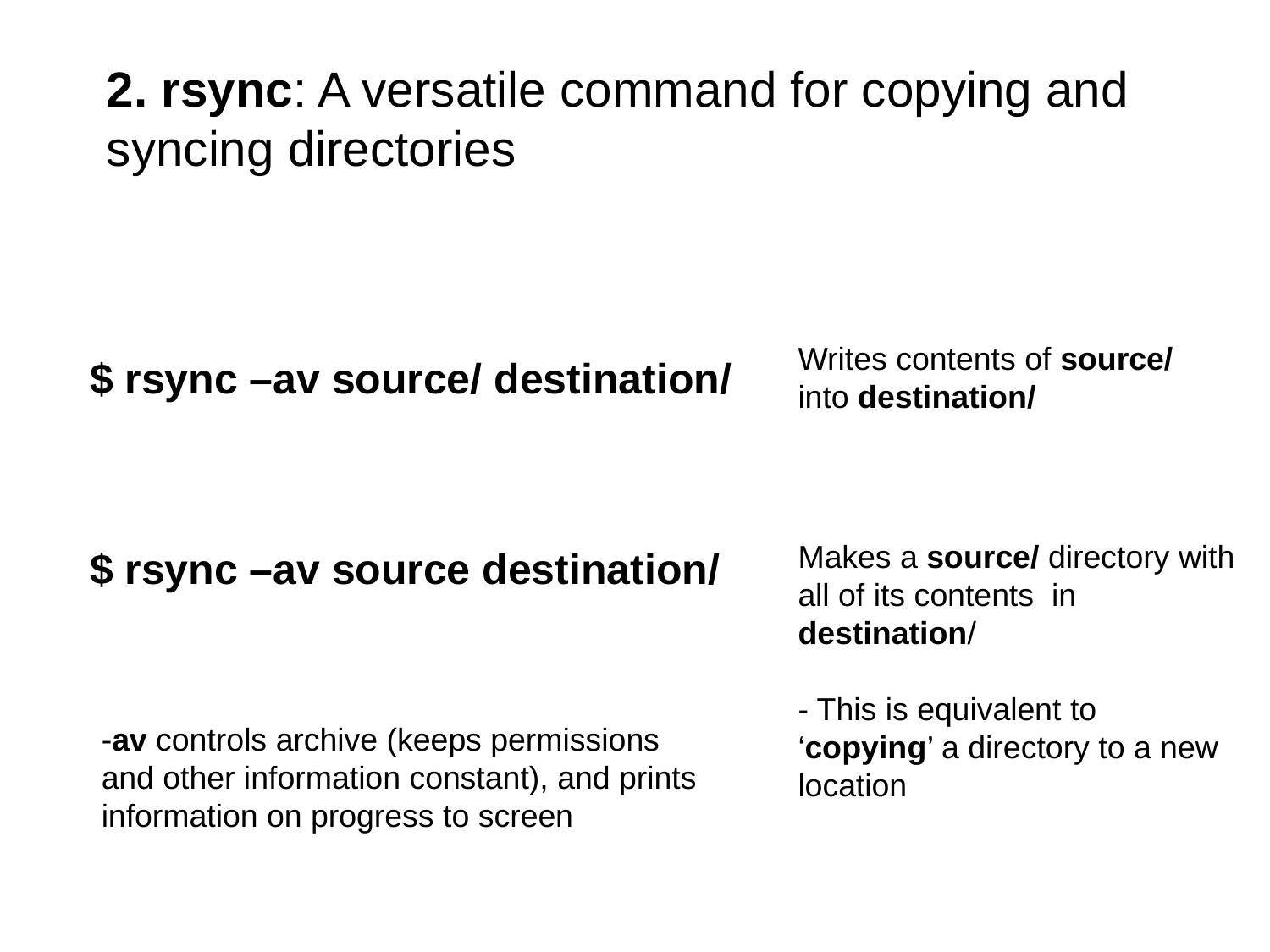

2. rsync: A versatile command for copying and syncing directories
Writes contents of source/ into destination/
$ rsync –av source/ destination/
Makes a source/ directory with all of its contents  in destination/

- This is equivalent to ‘copying’ a directory to a new location
$ rsync –av source destination/
-av controls archive (keeps permissions and other information constant), and prints information on progress to screen